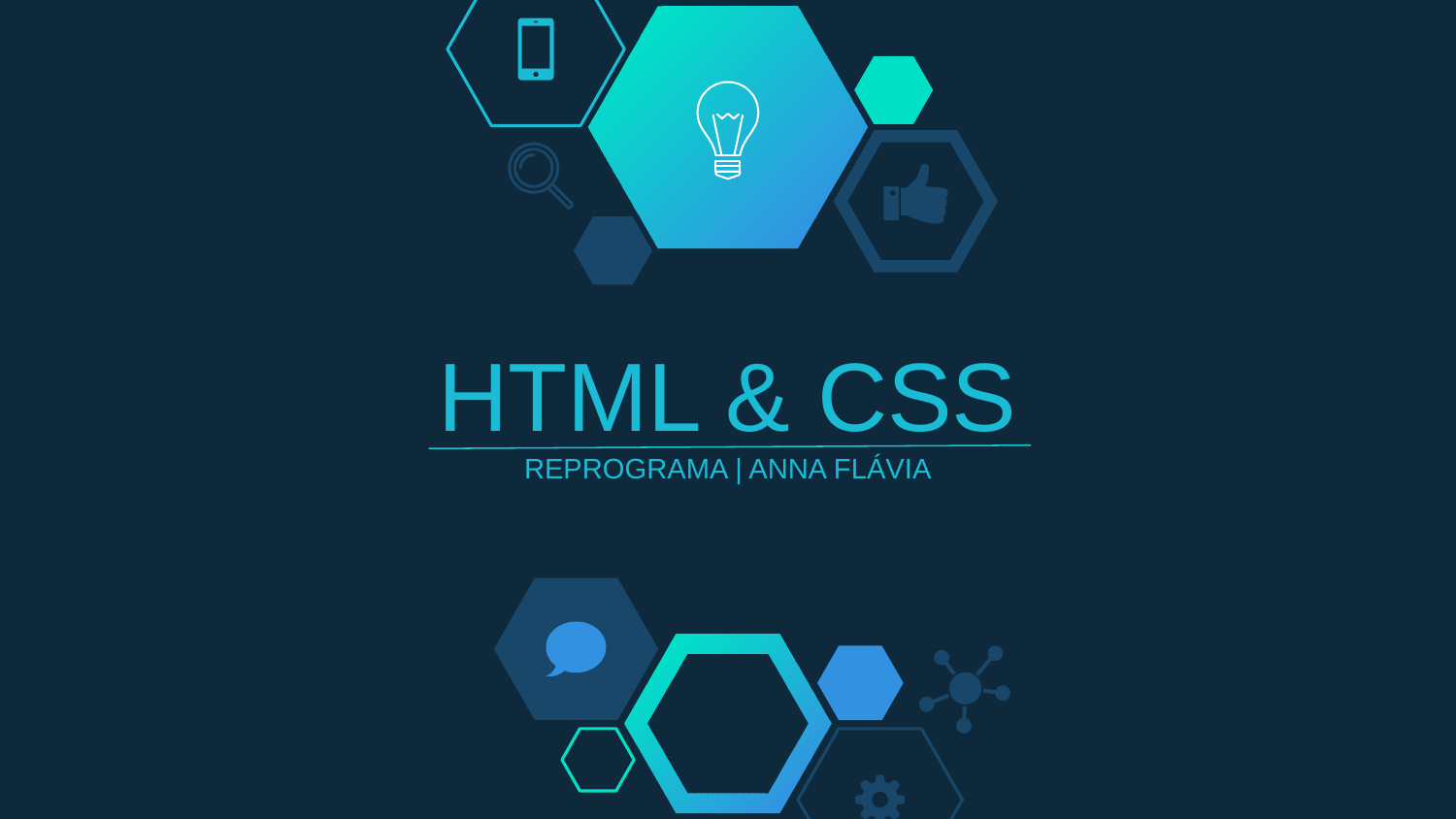

# HTML & CSS
REPROGRAMA | ANNA FLÁVIA